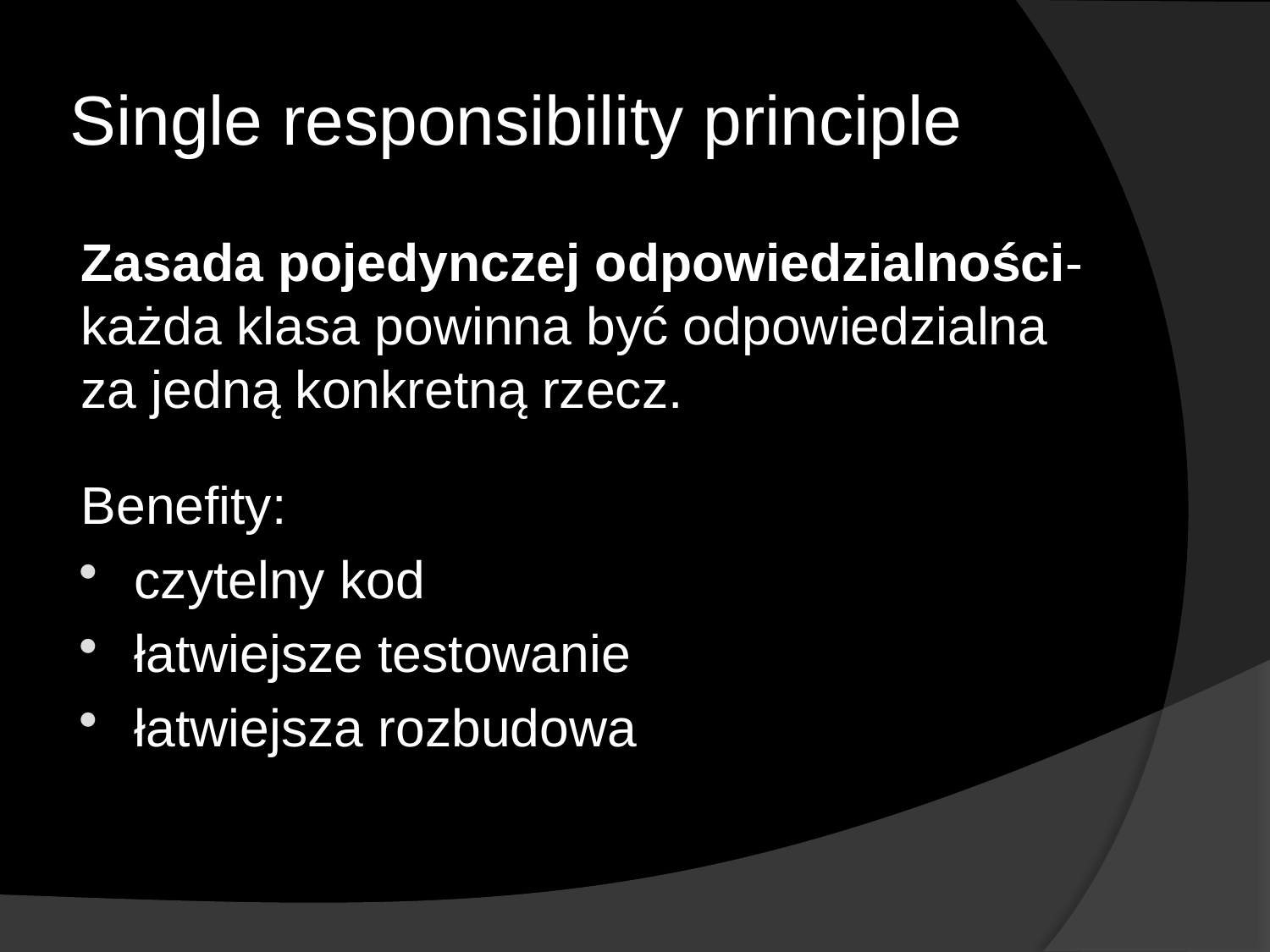

# Single responsibility principle
Zasada pojedynczej odpowiedzialności- każda klasa powinna być odpowiedzialna za jedną konkretną rzecz.
Benefity:
czytelny kod
łatwiejsze testowanie
łatwiejsza rozbudowa